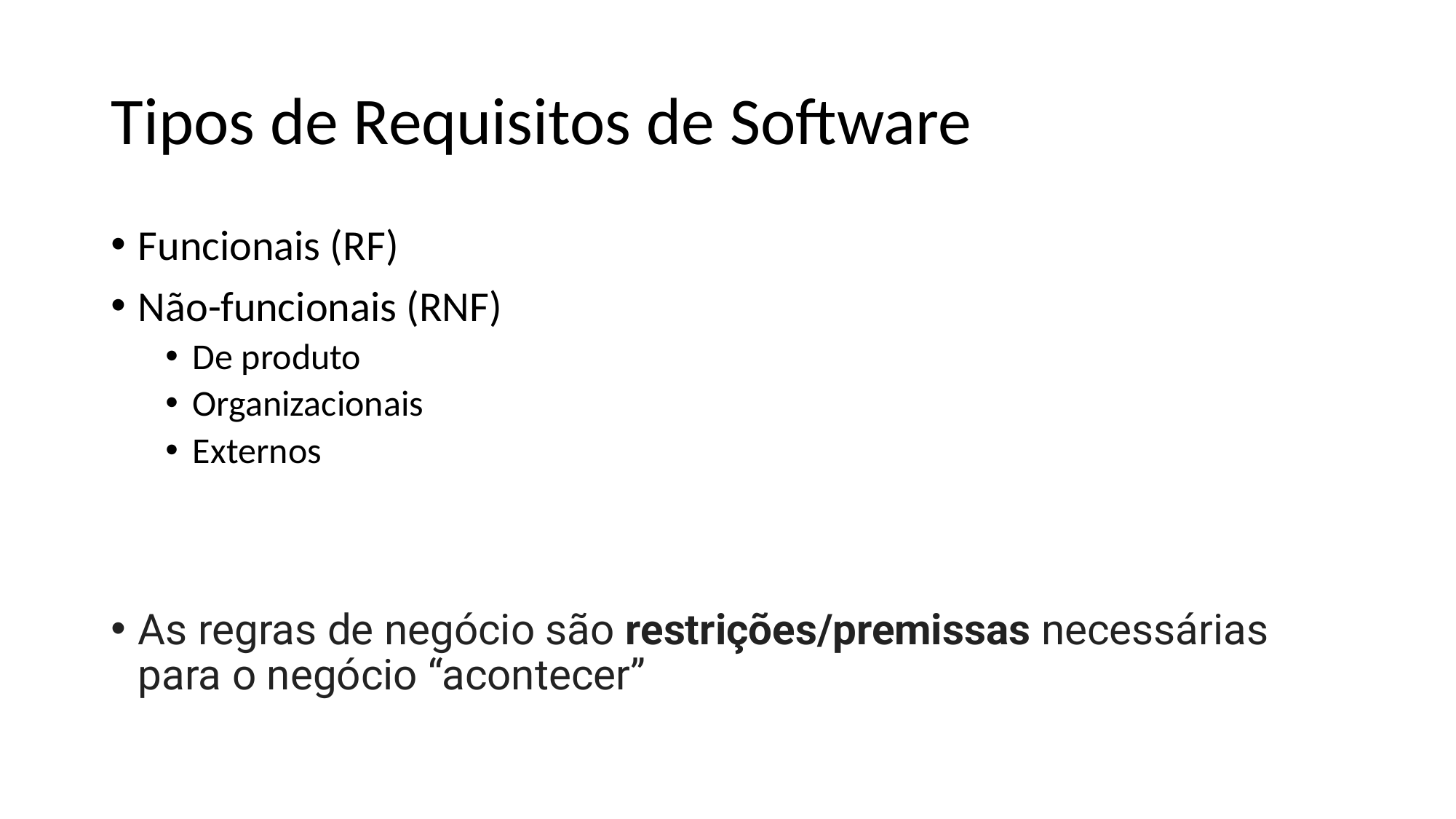

# Tipos de Requisitos de Software
Funcionais (RF)
Não-funcionais (RNF)
De produto
Organizacionais
Externos

As regras de negócio são restrições/premissas necessárias para o negócio “acontecer”